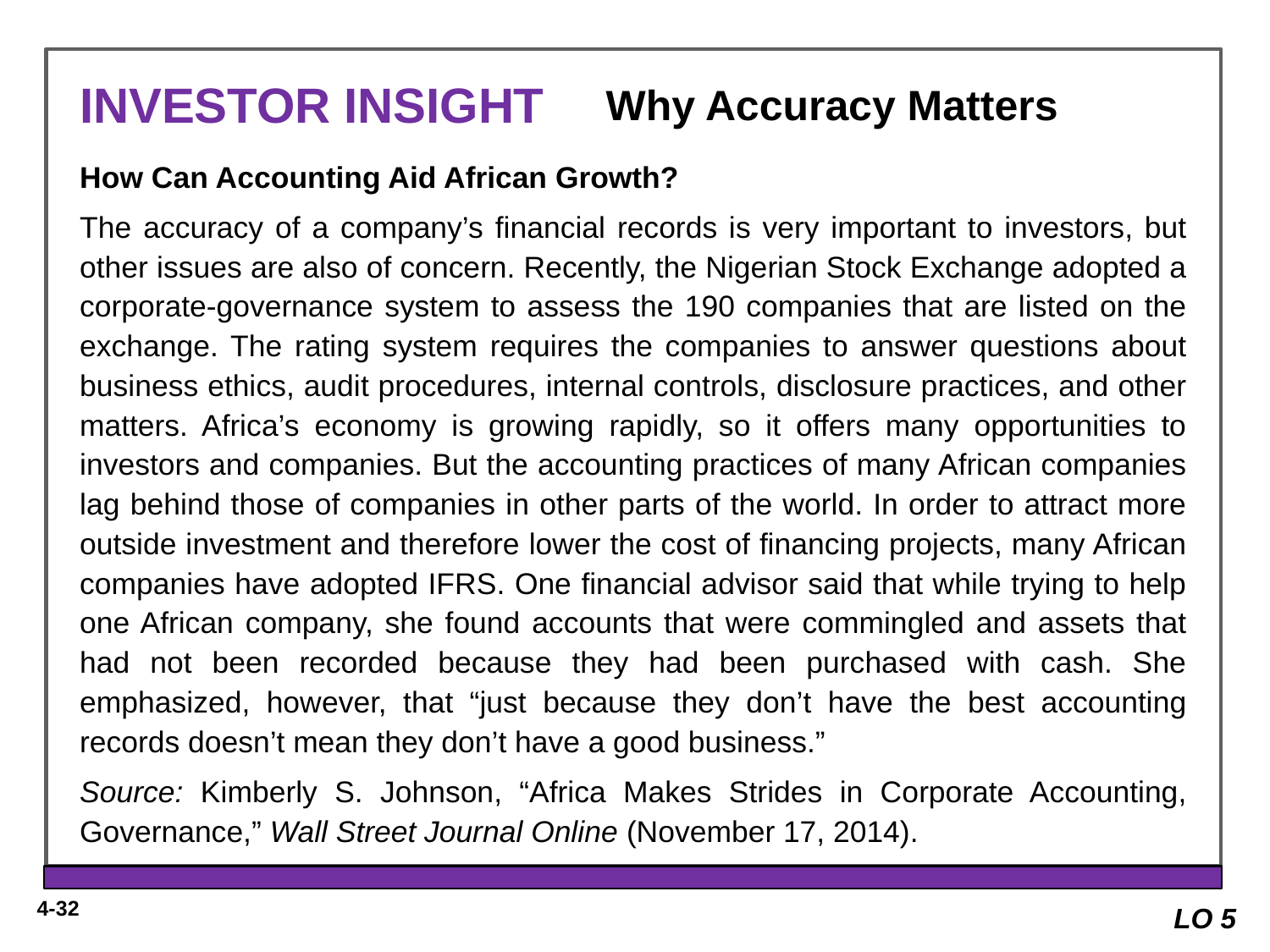

INVESTOR INSIGHT
Why Accuracy Matters
How Can Accounting Aid African Growth?
The accuracy of a company’s financial records is very important to investors, but other issues are also of concern. Recently, the Nigerian Stock Exchange adopted a corporate-governance system to assess the 190 companies that are listed on the exchange. The rating system requires the companies to answer questions about business ethics, audit procedures, internal controls, disclosure practices, and other matters. Africa’s economy is growing rapidly, so it offers many opportunities to investors and companies. But the accounting practices of many African companies lag behind those of companies in other parts of the world. In order to attract more outside investment and therefore lower the cost of financing projects, many African companies have adopted IFRS. One financial advisor said that while trying to help one African company, she found accounts that were commingled and assets that had not been recorded because they had been purchased with cash. She emphasized, however, that “just because they don’t have the best accounting records doesn’t mean they don’t have a good business.”
Source: Kimberly S. Johnson, “Africa Makes Strides in Corporate Accounting, Governance,” Wall Street Journal Online (November 17, 2014).

LO 5